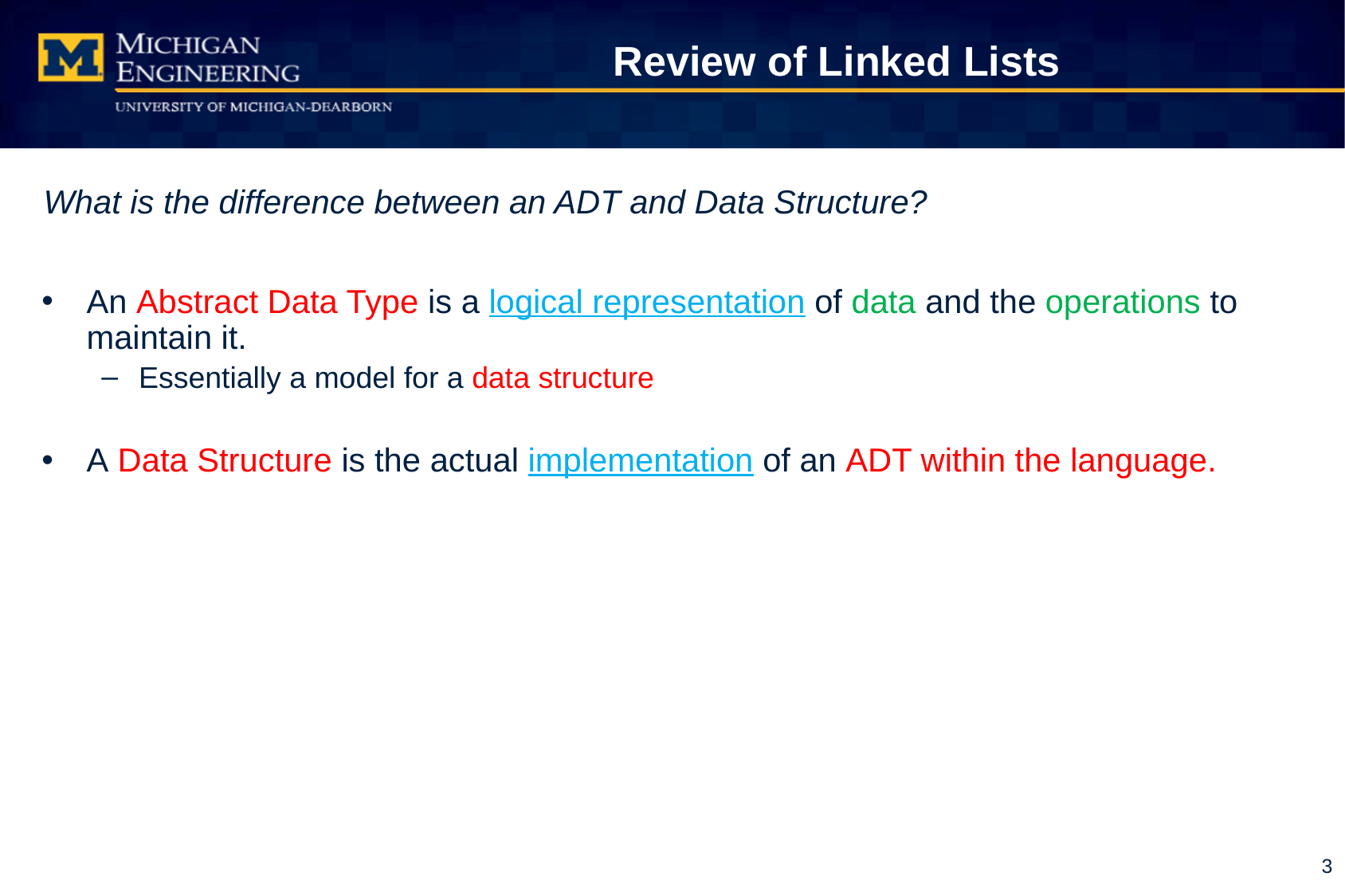

# Review of Linked Lists
What is the difference between an ADT and Data Structure?
An Abstract Data Type is a logical representation of data and the operations to maintain it.
Essentially a model for a data structure

A Data Structure is the actual implementation of an ADT within the language.
3